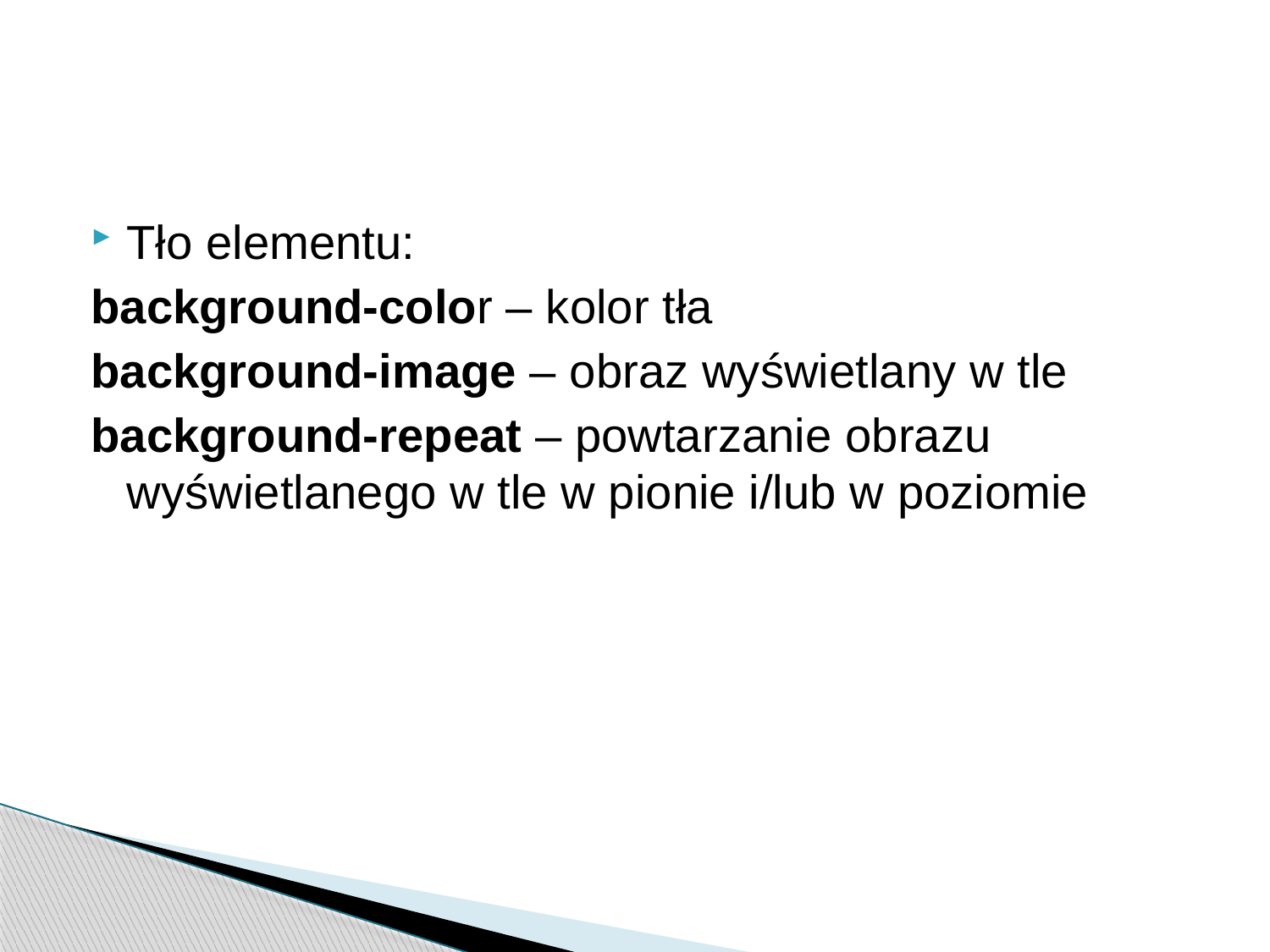

#
Tło elementu:
background-color – kolor tła
background-image – obraz wyświetlany w tle
background-repeat – powtarzanie obrazu wyświetlanego w tle w pionie i/lub w poziomie